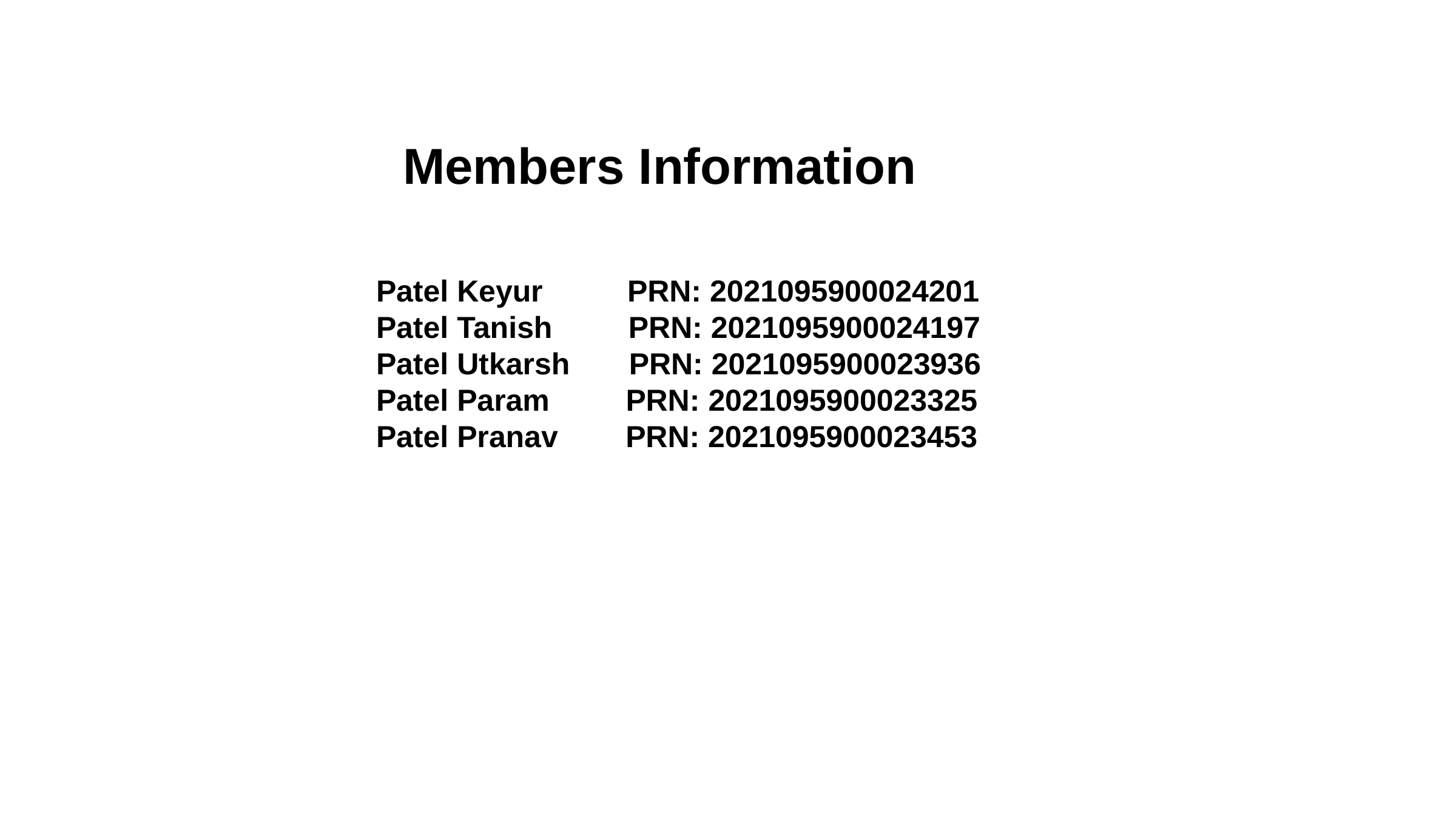

Members Information

Patel Keyur          PRN: 2021095900024201
Patel Tanish         PRN: 2021095900024197
Patel Utkarsh       PRN: 2021095900023936
Patel Param         PRN: 2021095900023325
Patel Pranav        PRN: 2021095900023453